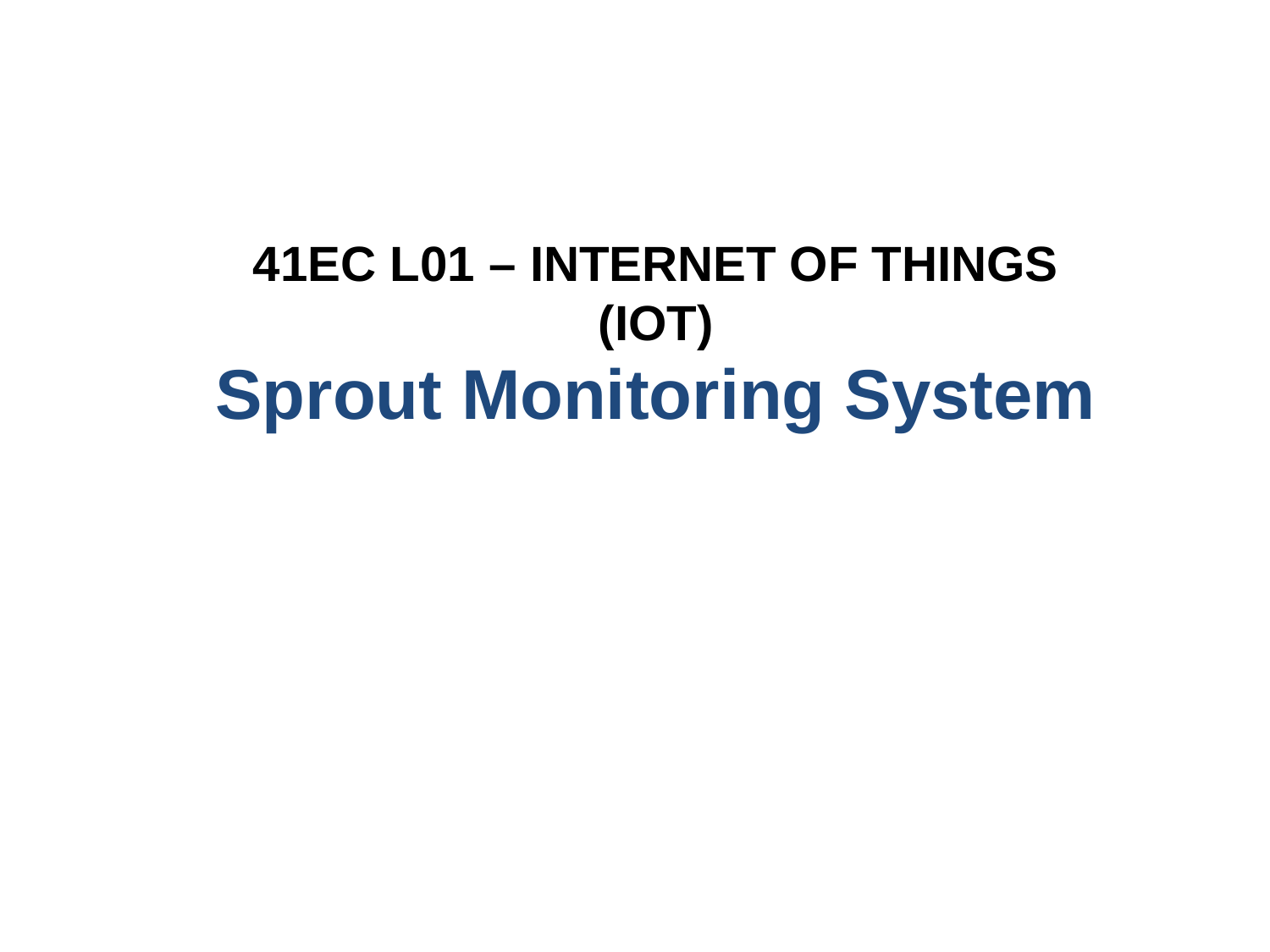

41EC L01 – Internet of Things (Iot)
# Sprout Monitoring System